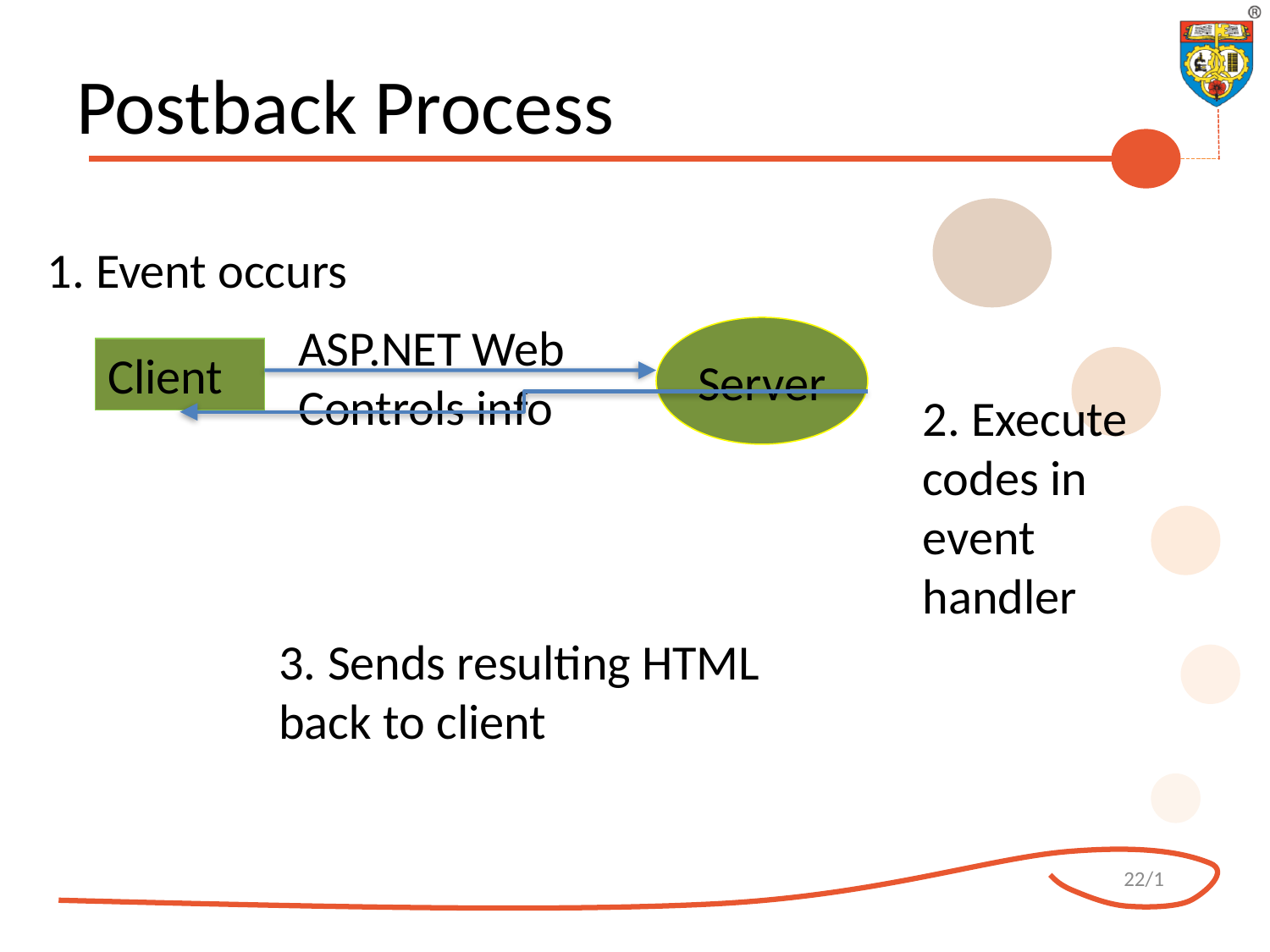

# Postback Process
1. Event occurs
ASP.NET Web
Controls info
Server
Client

2. Execute codes in event handler
3. Sends resulting HTML
back to client